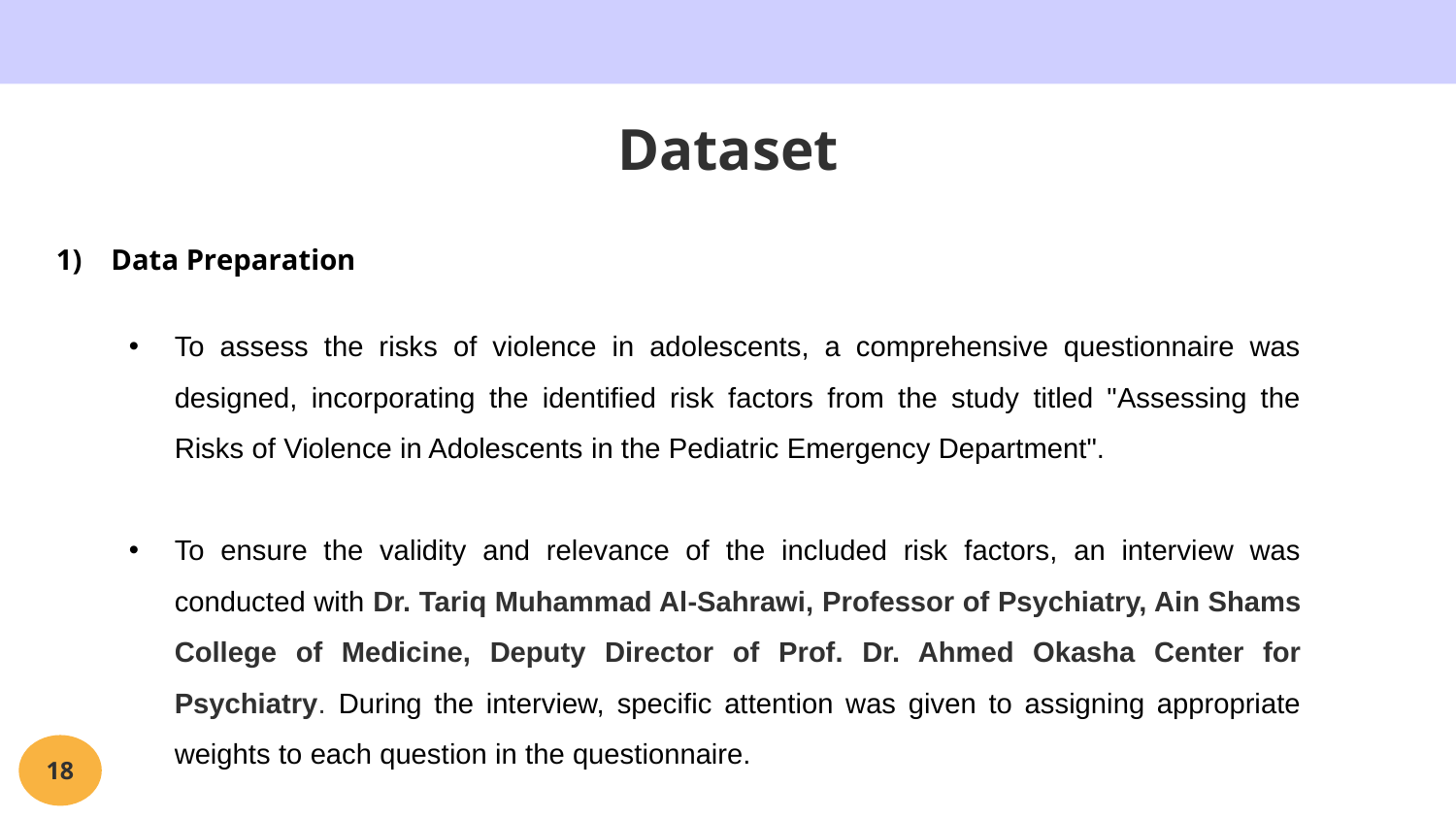

# Dataset
Data Preparation
To assess the risks of violence in adolescents, a comprehensive questionnaire was designed, incorporating the identified risk factors from the study titled "Assessing the Risks of Violence in Adolescents in the Pediatric Emergency Department".

To ensure the validity and relevance of the included risk factors, an interview was conducted with Dr. Tariq Muhammad Al-Sahrawi, Professor of Psychiatry, Ain Shams College of Medicine, Deputy Director of Prof. Dr. Ahmed Okasha Center for Psychiatry. During the interview, specific attention was given to assigning appropriate weights to each question in the questionnaire.
18